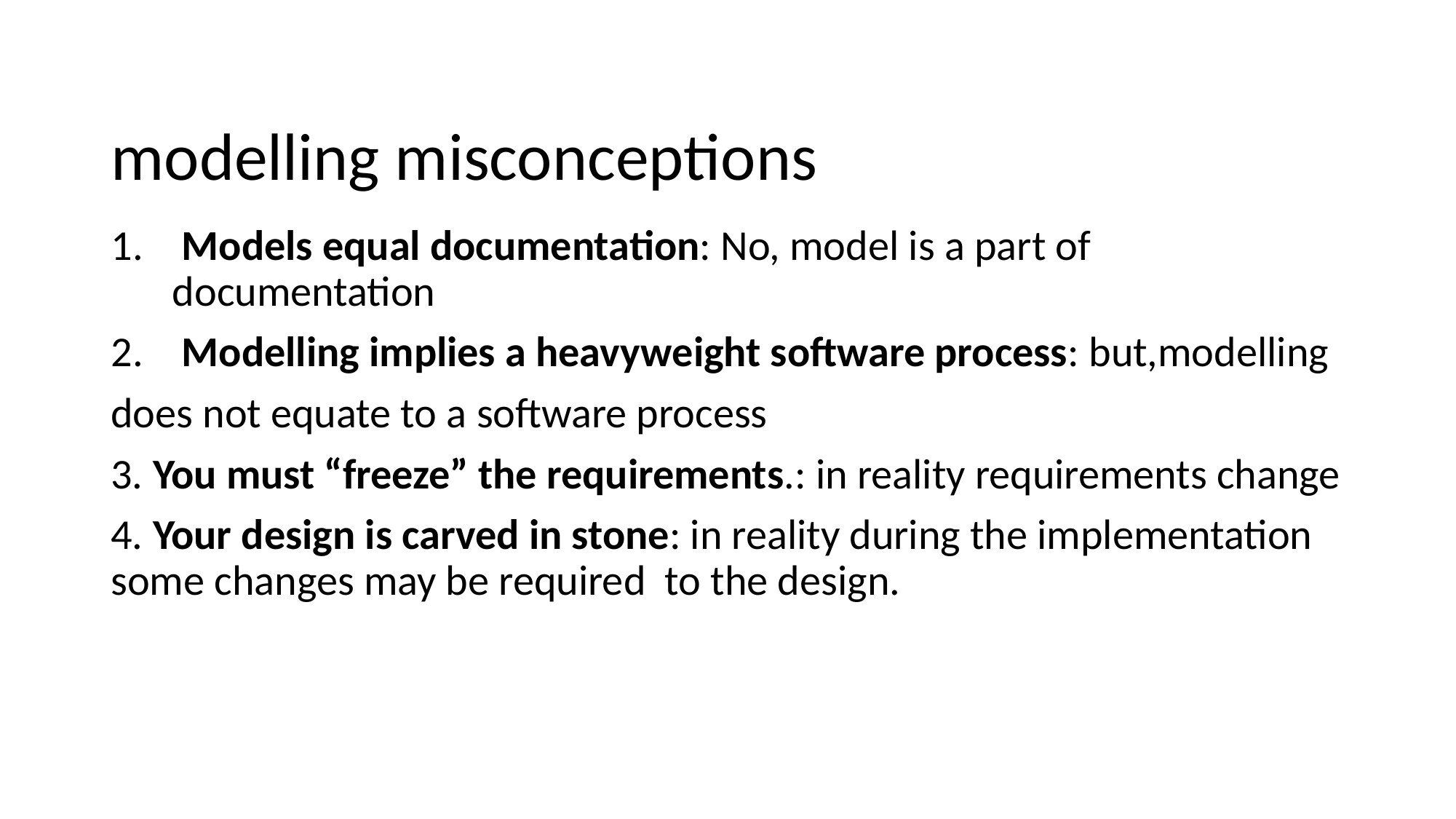

# modelling misconceptions
 Models equal documentation: No, model is a part of documentation
 Modelling implies a heavyweight software process: but,modelling
does not equate to a software process
3. You must “freeze” the requirements.: in reality requirements change
4. Your design is carved in stone: in reality during the implementation some changes may be required  to the design.